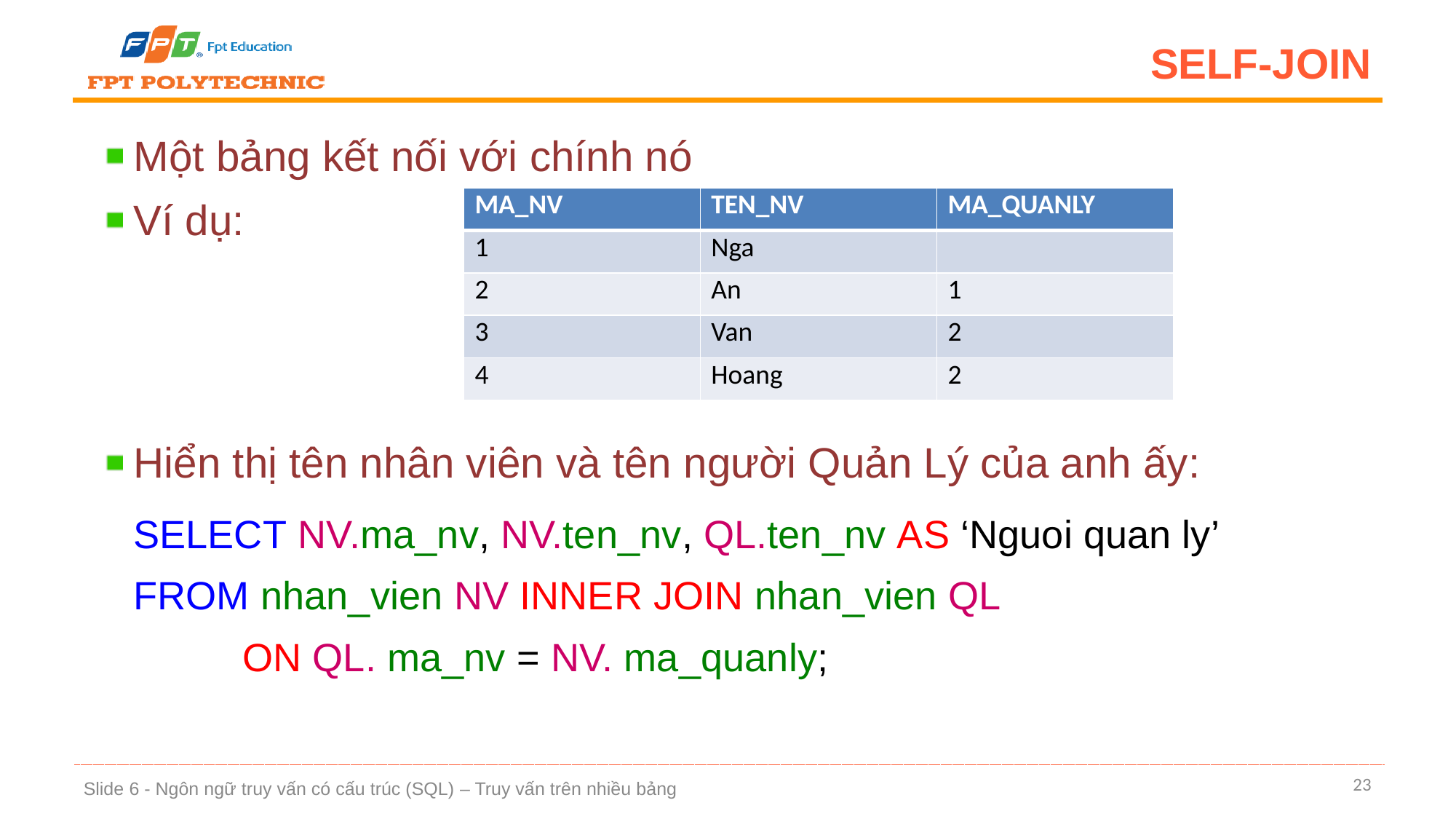

# SELF-JOIN
Một bảng kết nối với chính nó
Ví dụ:

Hiển thị tên nhân viên và tên người Quản Lý của anh ấy:
SELECT NV.ma_nv, NV.ten_nv, QL.ten_nv AS ‘Nguoi quan ly’
FROM nhan_vien NV INNER JOIN nhan_vien QL
	ON QL. ma_nv = NV. ma_quanly;
| MA\_NV | TEN\_NV | MA\_QUANLY |
| --- | --- | --- |
| 1 | Nga |  |
| 2 | An | 1 |
| 3 | Van | 2 |
| 4 | Hoang | 2 |
23